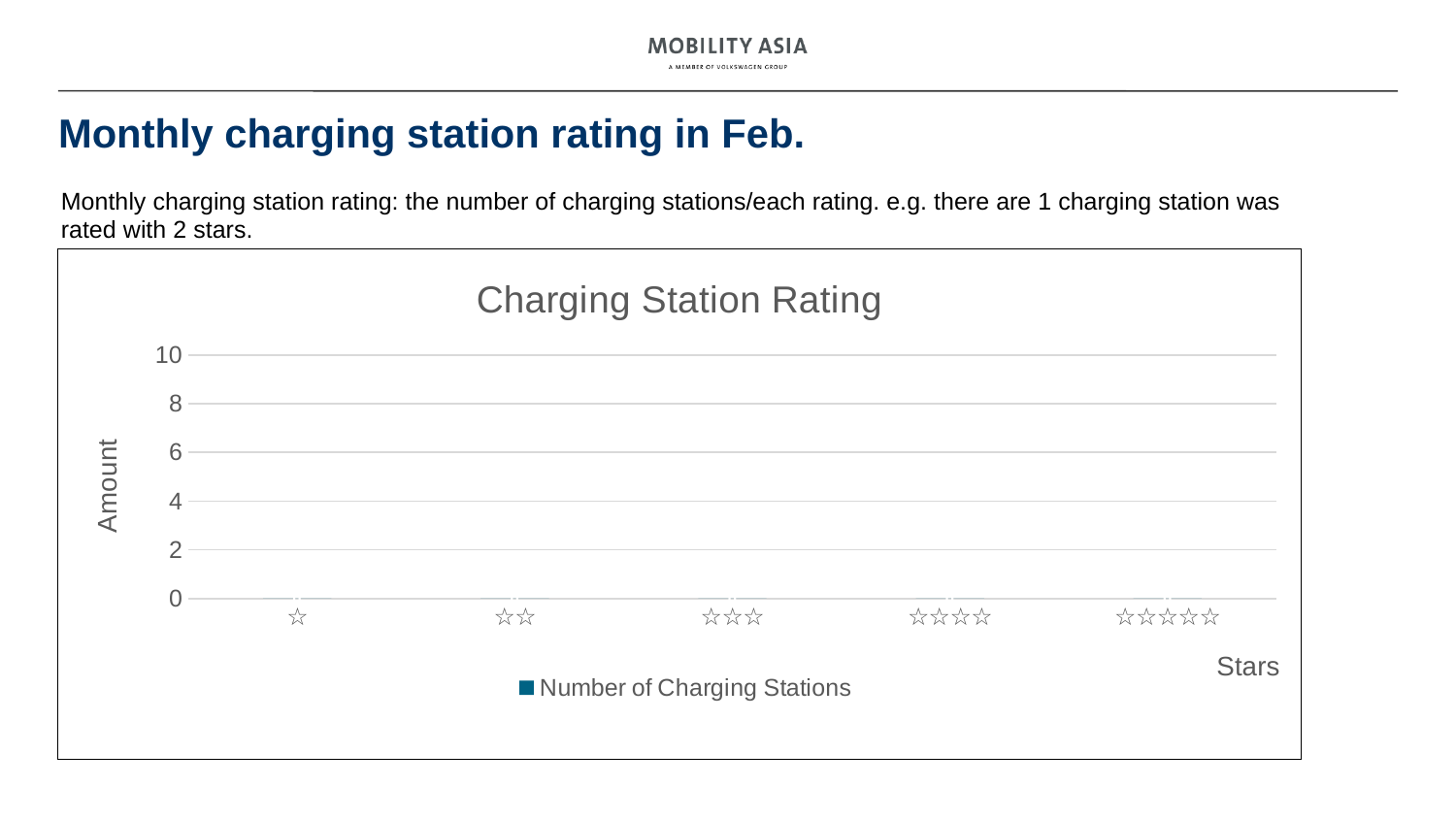

# Monthly charging station rating in Feb.
Monthly charging station rating: the number of charging stations/each rating. e.g. there are 1 charging station was rated with 2 stars.

### Chart: Charging Station Rating

| Category | Number of Charging Stations |
|---|---|
| ☆ | 0.0 |
| ☆☆ | 0.0 |
| ☆☆☆ | 0.0 |
| ☆☆☆☆ | 0.0 |
| ☆☆☆☆☆ | 0.0 |
14